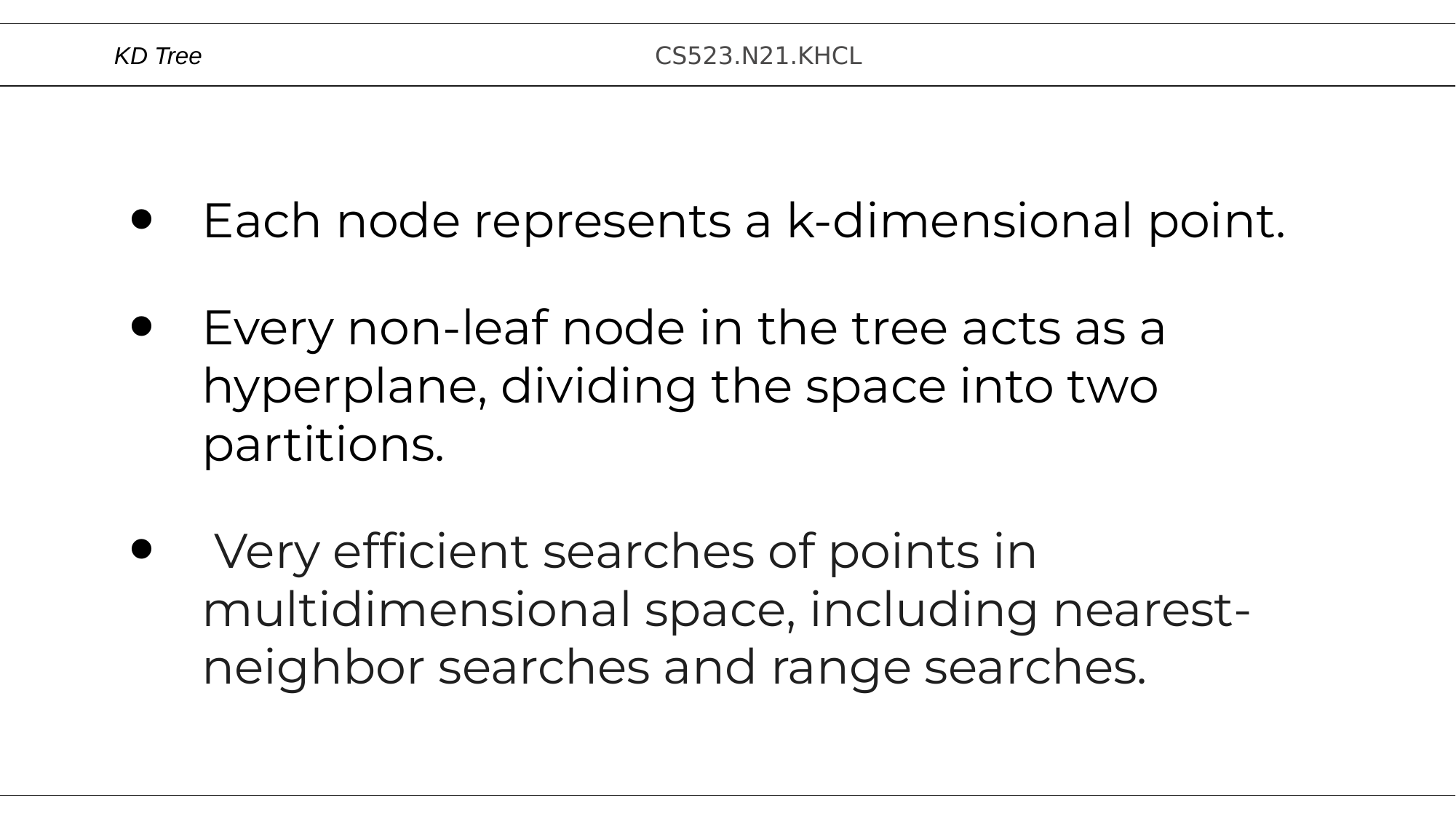

KD Tree
CS523.N21.KHCL
Each node represents a k-dimensional point.
Every non-leaf node in the tree acts as a hyperplane, dividing the space into two partitions.
 Very efficient searches of points in multidimensional space, including nearest-neighbor searches and range searches.